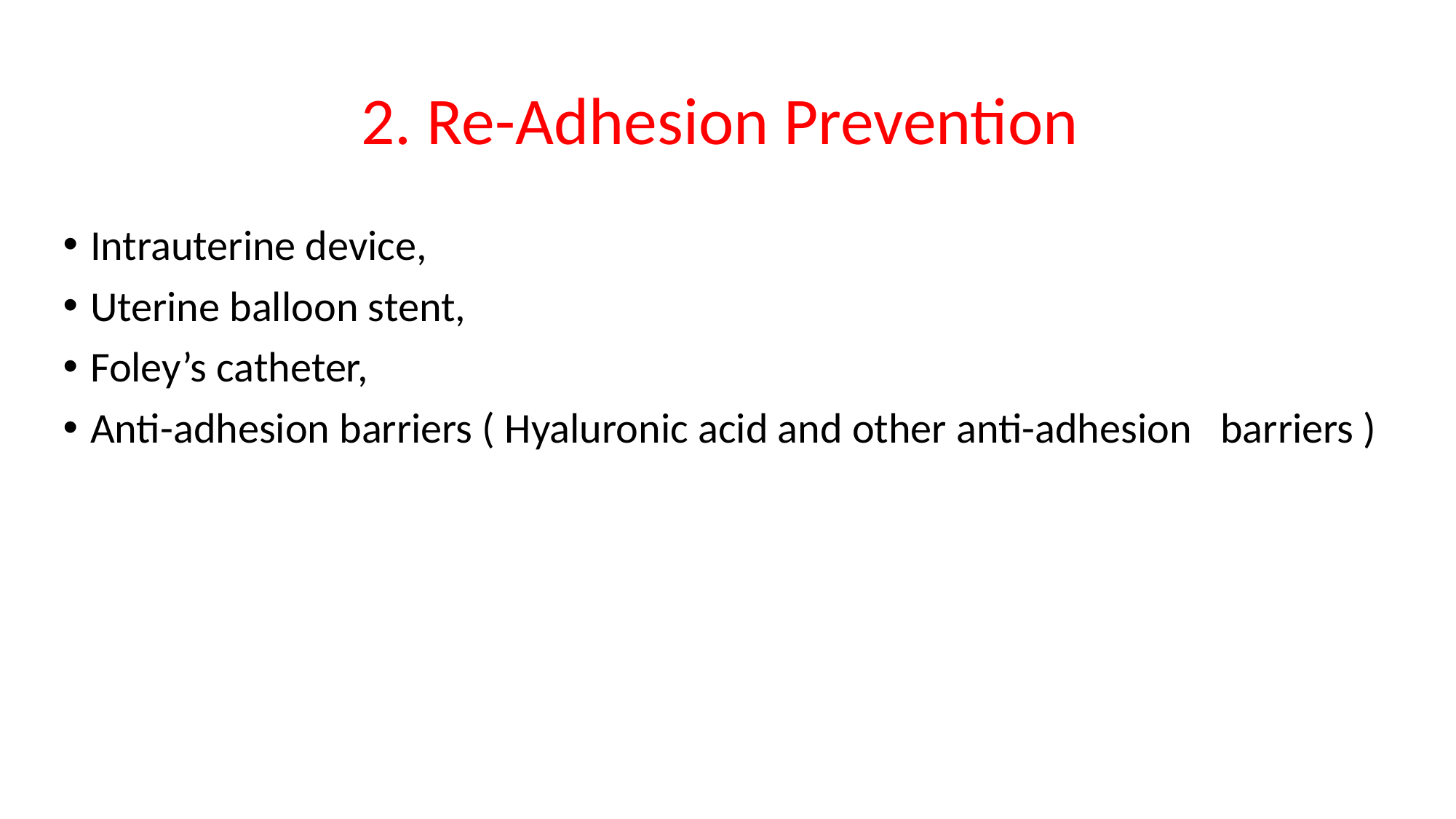

# 2. Re-Adhesion Prevention
Intrauterine device,
Uterine balloon stent,
Foley’s catheter,
Anti-adhesion barriers ( Hyaluronic acid and other anti-adhesion   barriers )